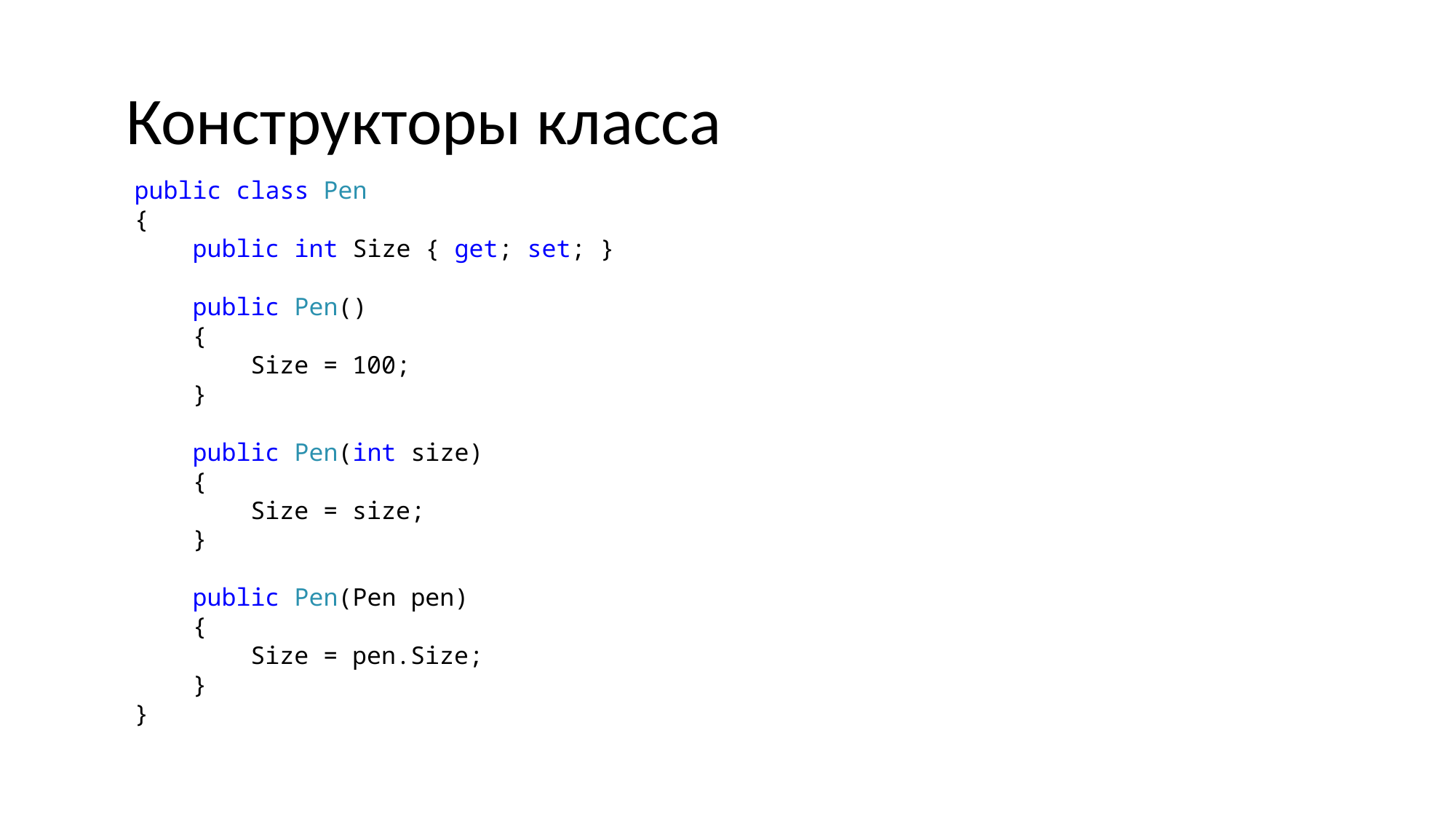

# Конструкторы класса
public class Pen
{
    public int Size { get; set; }

    public Pen()
    {
        Size = 100;
    }

    public Pen(int size)
    {
        Size = size;
    }

    public Pen(Pen pen)
    {
        Size = pen.Size;
    }
}